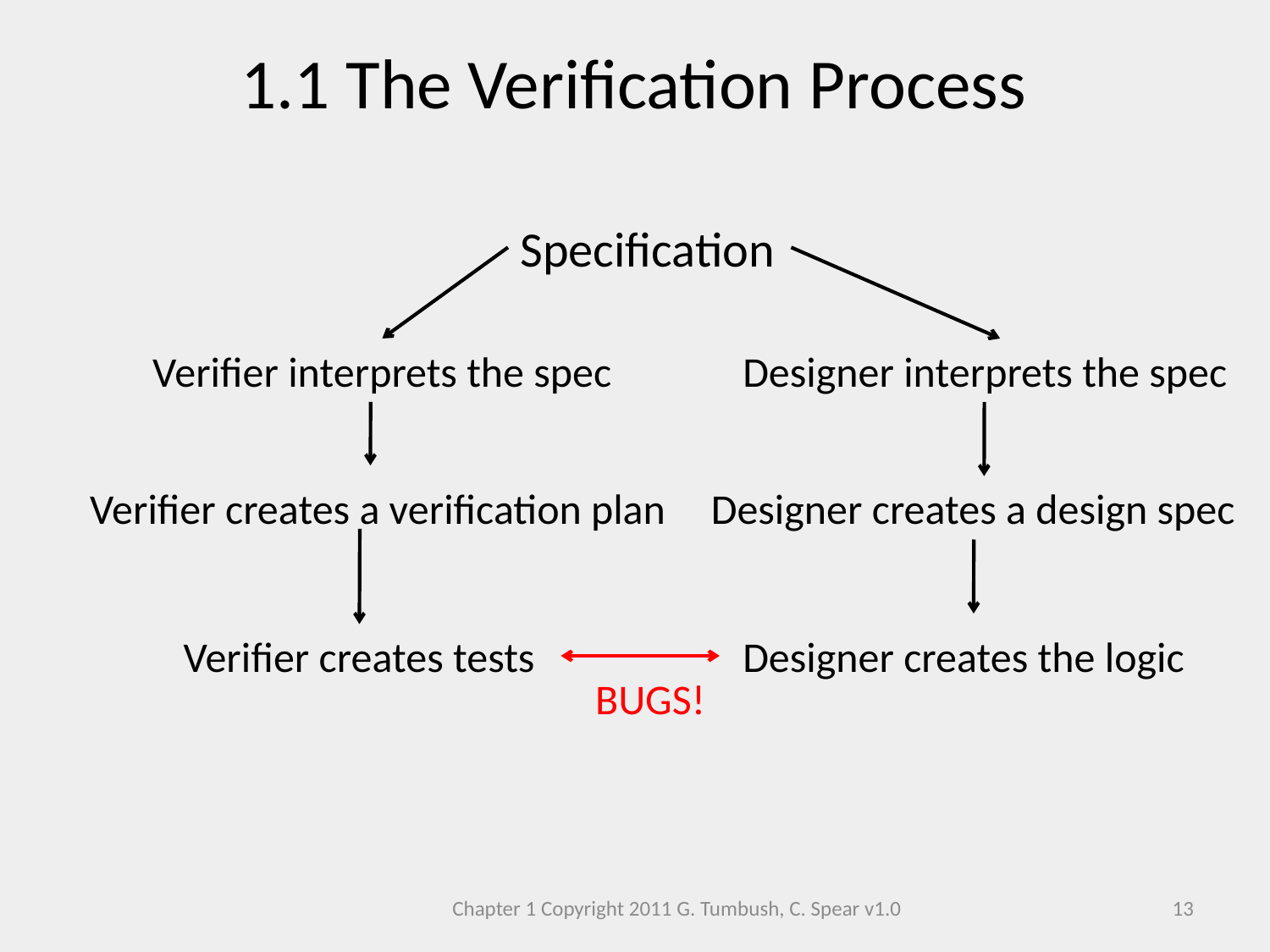

1.1 The Verification Process
Specification
Verifier interprets the spec
Designer interprets the spec
Verifier creates a verification plan
Designer creates a design spec
Verifier creates tests
Designer creates the logic
BUGS!
Chapter 1 Copyright 2011 G. Tumbush, C. Spear v1.0
13